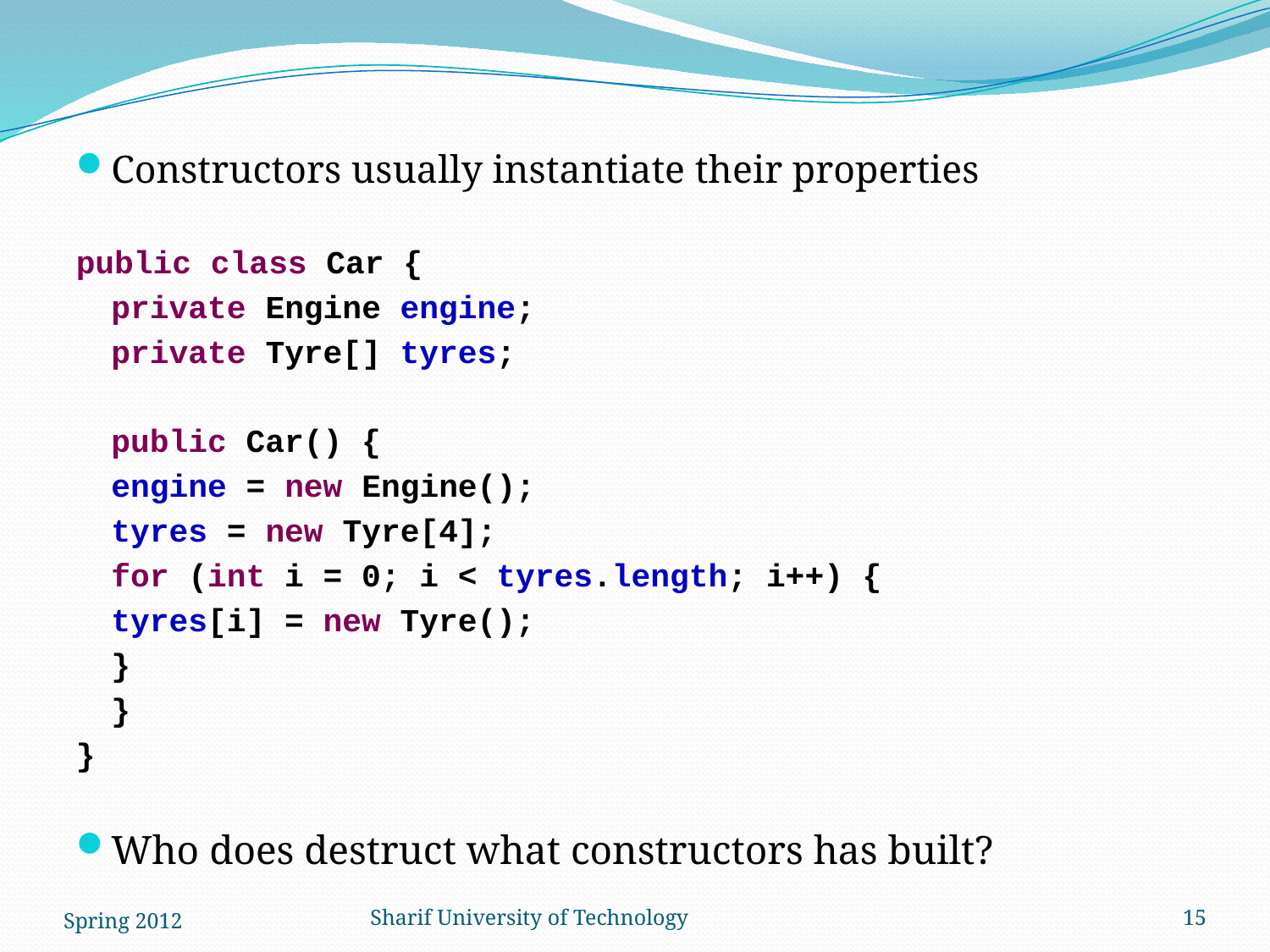

Constructors usually instantiate their properties

public class Car {
	private Engine engine;
	private Tyre[] tyres;

	public Car() {
		engine = new Engine();
		tyres = new Tyre[4];
		for (int i = 0; i < tyres.length; i++) {
			tyres[i] = new Tyre();
		}
	}
}

Who does destruct what constructors has built?

Spring 2012
Sharif University of Technology
15